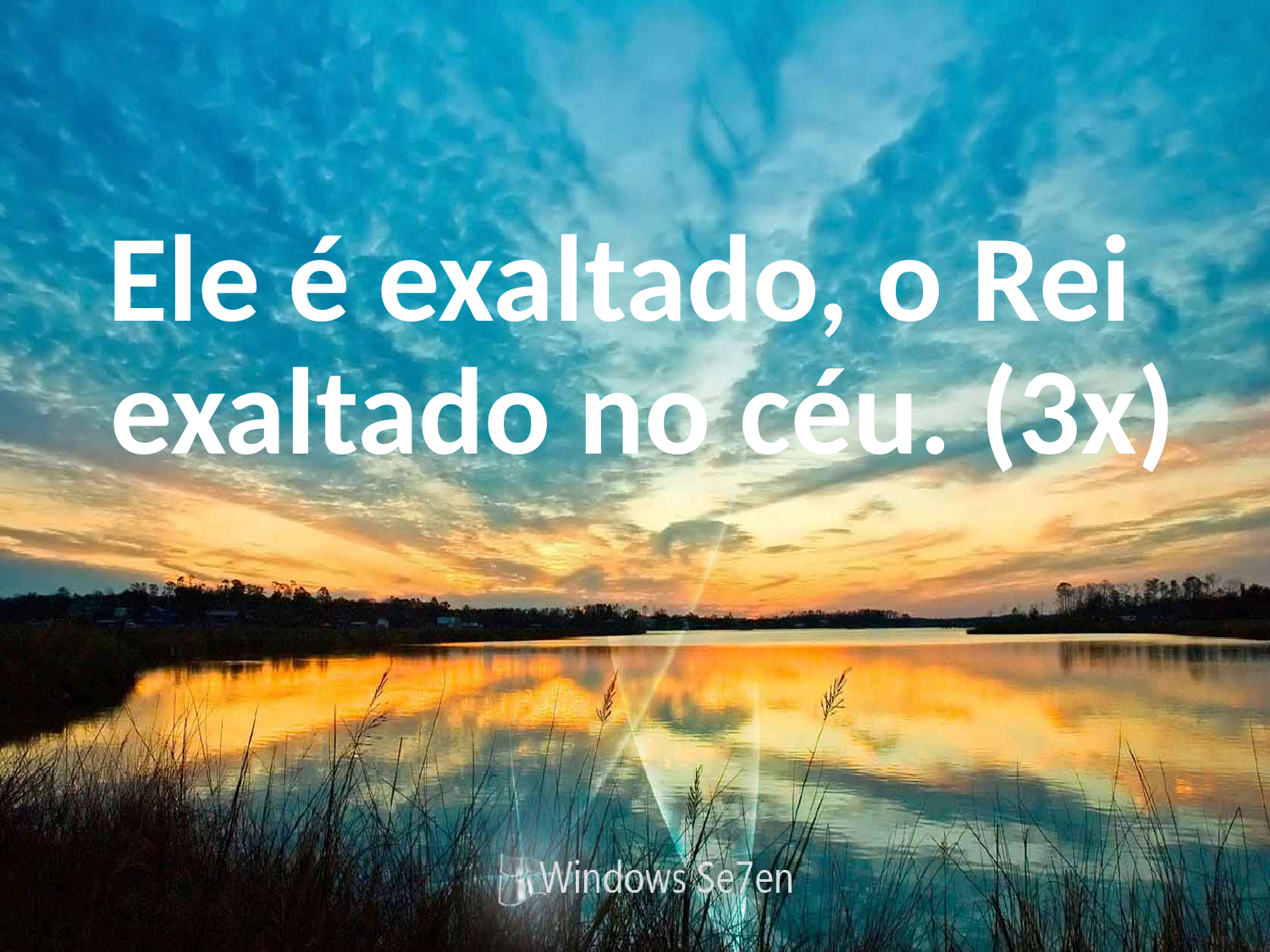

Ele é exaltado, o Rei exaltado no céu. (3x)